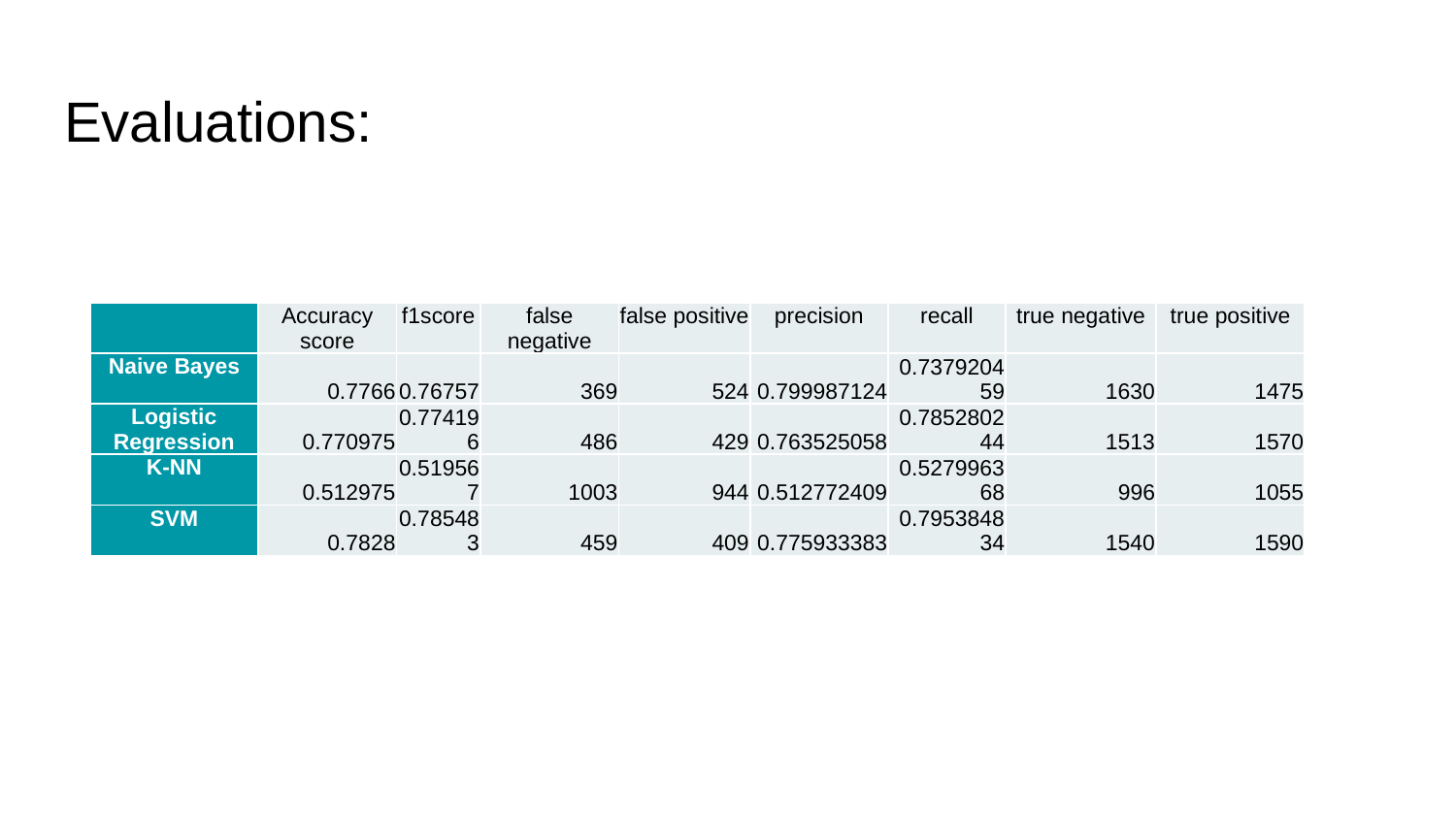

# Evaluations:

|  | Accuracy score | f1score | false negative | false positive | precision | recall | true negative | true positive |
| --- | --- | --- | --- | --- | --- | --- | --- | --- |
| Naive Bayes | 0.7766 | 0.76757 | 369 | 524 | 0.799987124 | 0.737920459 | 1630 | 1475 |
| Logistic Regression | 0.770975 | 0.774196 | 486 | 429 | 0.763525058 | 0.785280244 | 1513 | 1570 |
| K-NN | 0.512975 | 0.519567 | 1003 | 944 | 0.512772409 | 0.527996368 | 996 | 1055 |
| SVM | 0.7828 | 0.785483 | 459 | 409 | 0.775933383 | 0.795384834 | 1540 | 1590 |